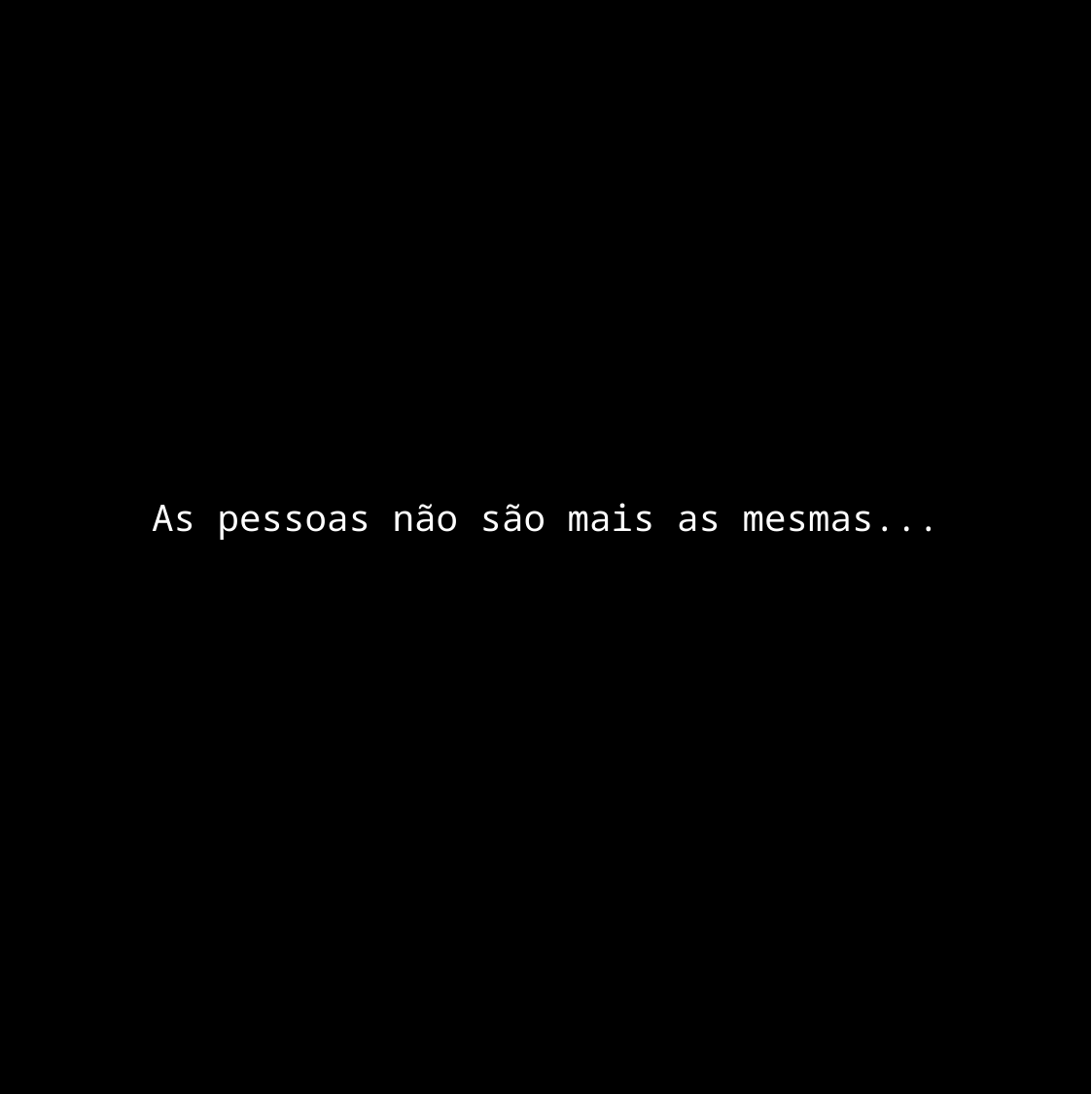

As pessoas não são mais as mesmas...